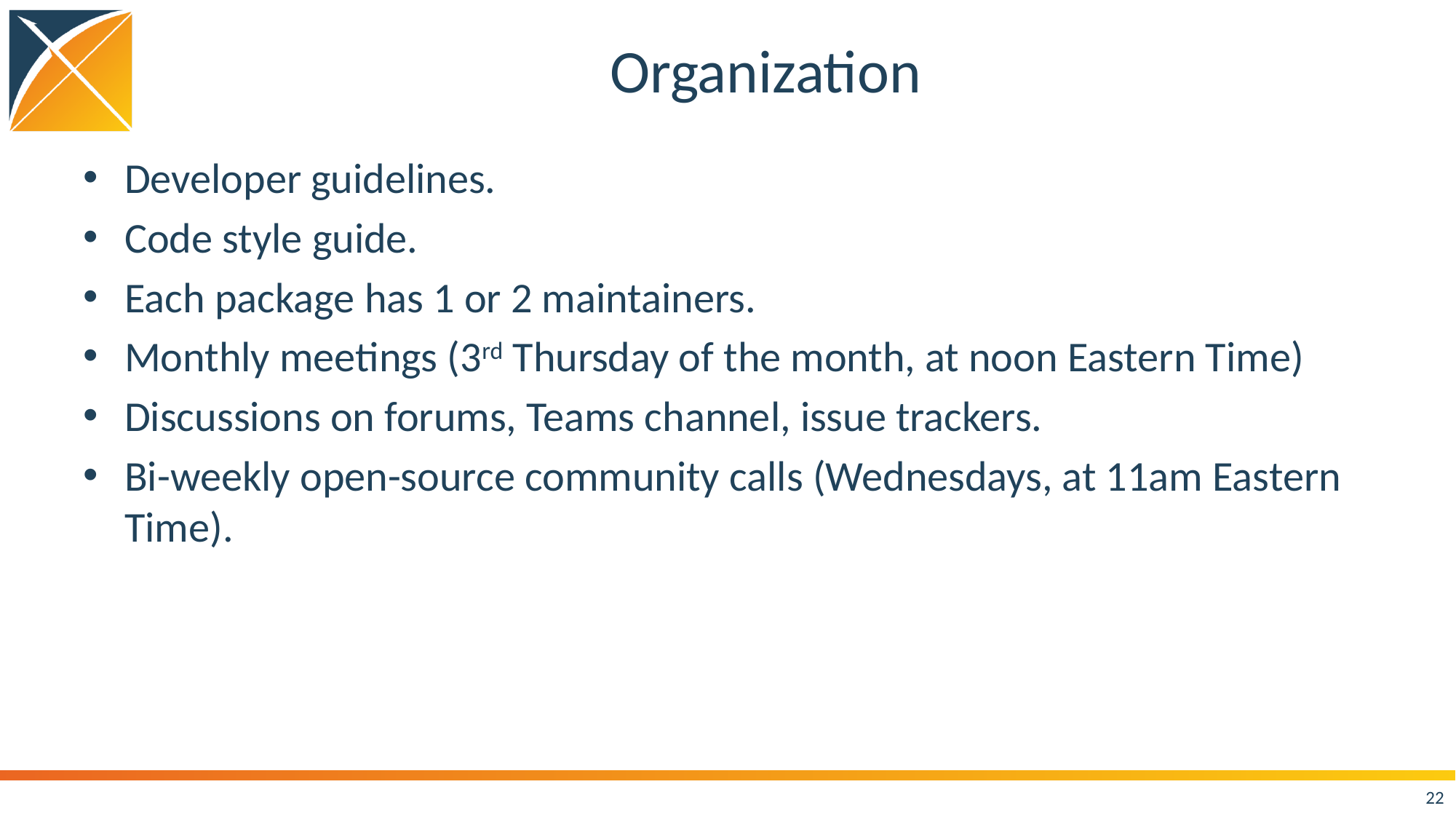

# Organization
Developer guidelines.
Code style guide.
Each package has 1 or 2 maintainers.
Monthly meetings (3rd Thursday of the month, at noon Eastern Time)
Discussions on forums, Teams channel, issue trackers.
Bi-weekly open-source community calls (Wednesdays, at 11am Eastern Time).

22